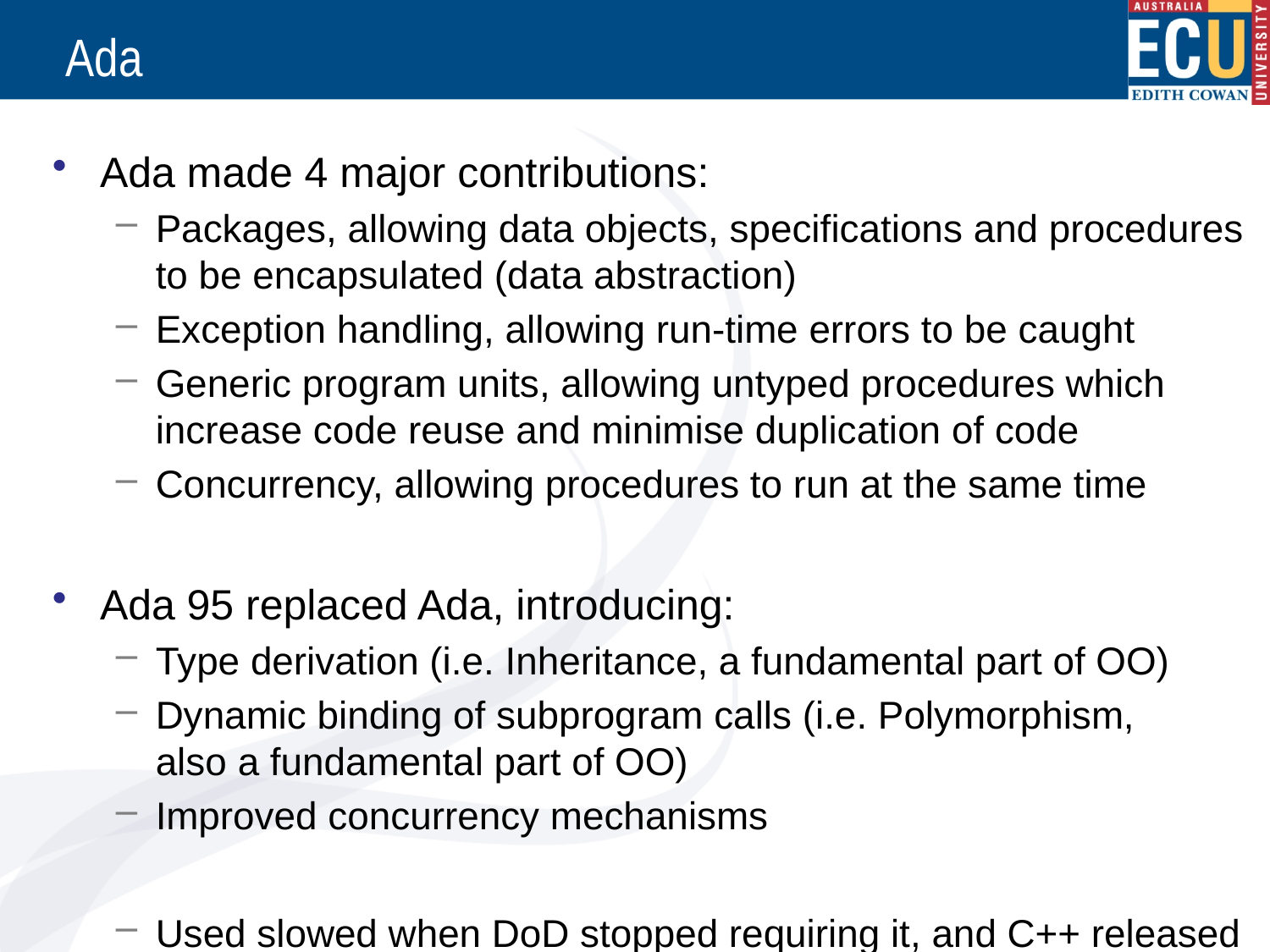

# Ada
Ada made 4 major contributions:
Packages, allowing data objects, specifications and procedures to be encapsulated (data abstraction)
Exception handling, allowing run-time errors to be caught
Generic program units, allowing untyped procedures which increase code reuse and minimise duplication of code
Concurrency, allowing procedures to run at the same time

Ada 95 replaced Ada, introducing:
Type derivation (i.e. Inheritance, a fundamental part of OO)
Dynamic binding of subprogram calls (i.e. Polymorphism,     also a fundamental part of OO)
Improved concurrency mechanisms

Used slowed when DoD stopped requiring it, and C++ released